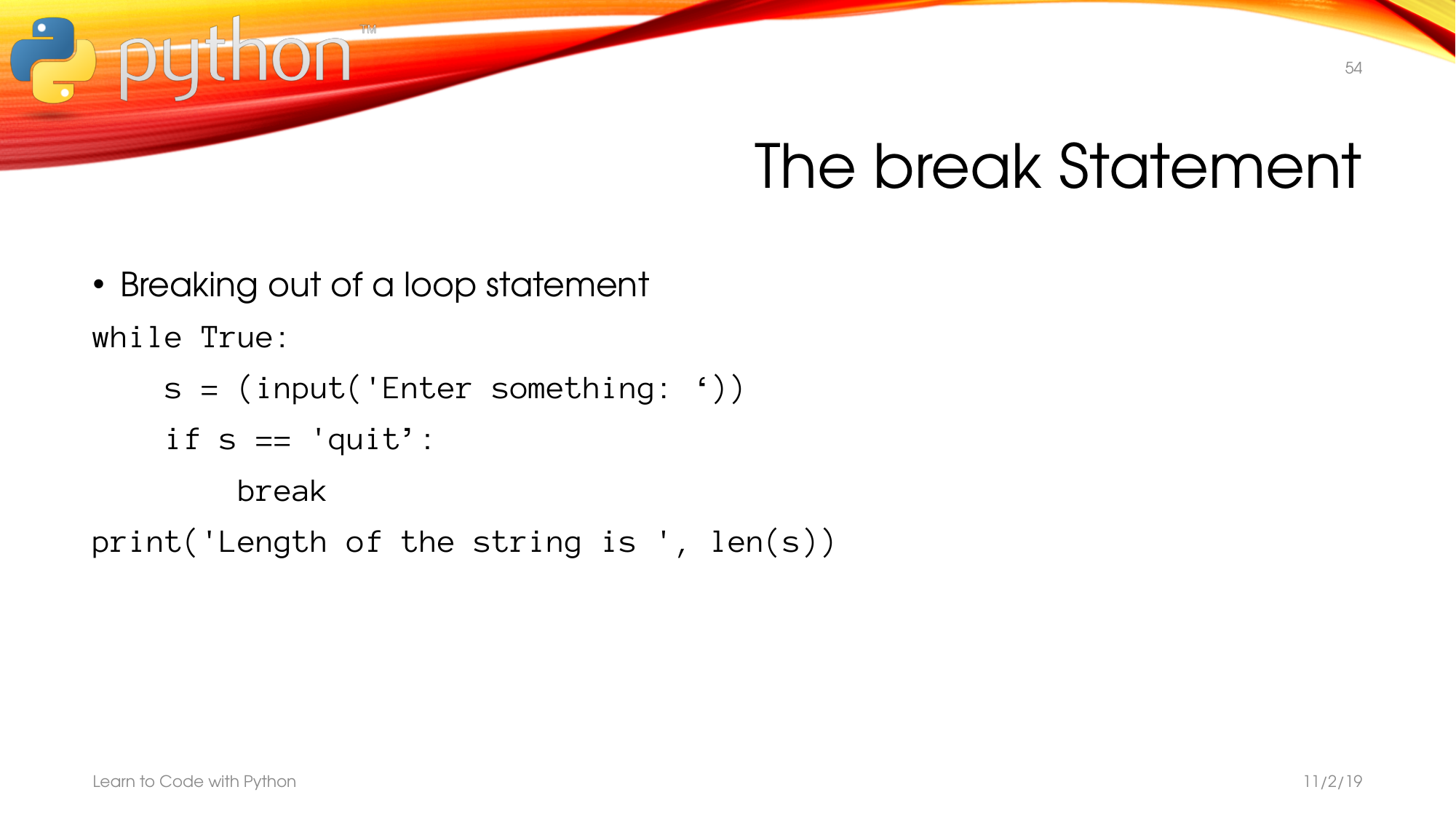

54
# The break Statement
Breaking out of a loop statement
while True:
    s = (input('Enter something: ‘))
    if s == 'quit’:
        break
print('Length of the string is ', len(s))

Learn to Code with Python
11/2/19